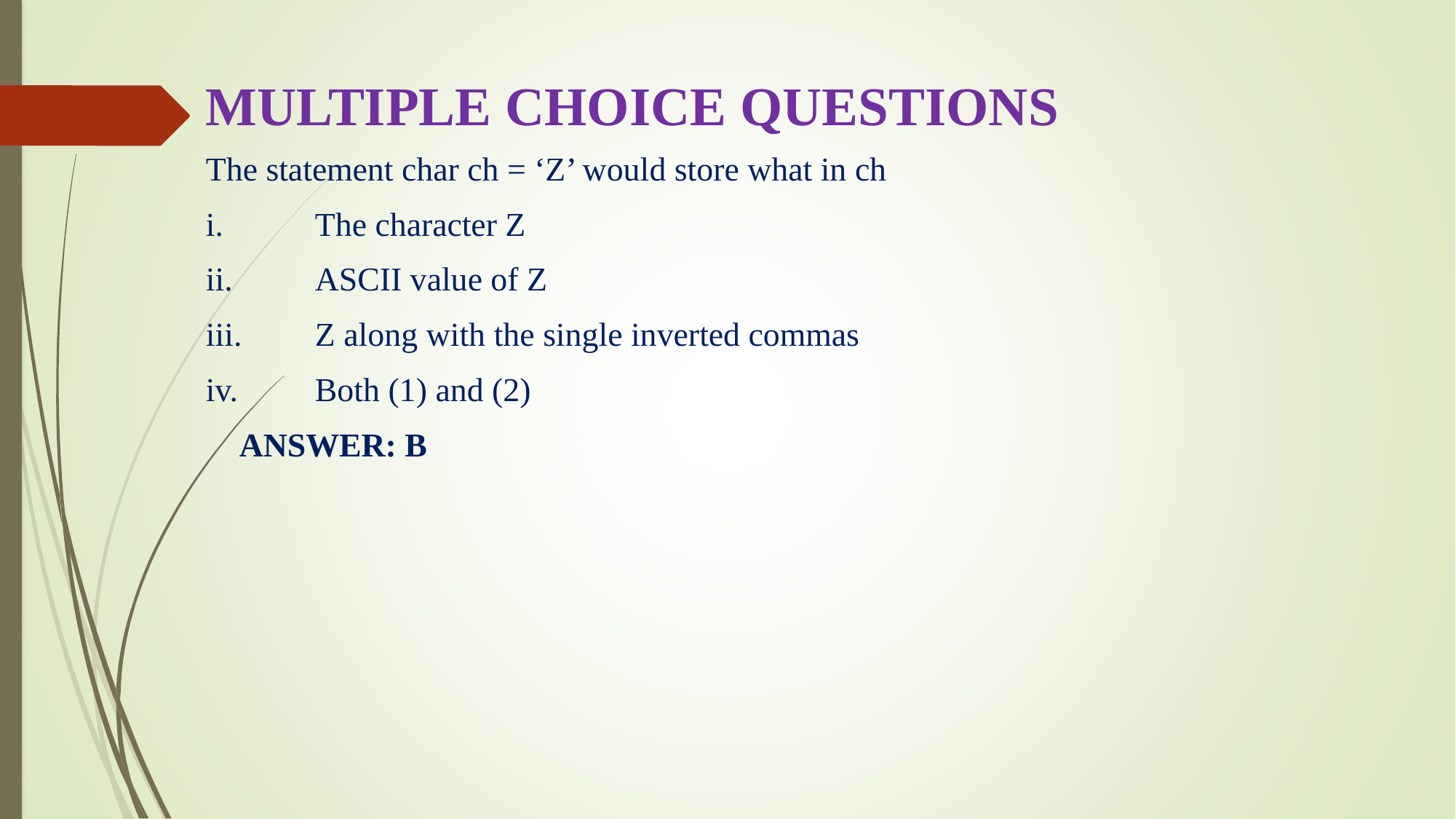

# MULTIPLE CHOICE QUESTIONS
The statement char ch = ‘Z’ would store what in ch
i.	The character Z
ii.	ASCII value of Z
iii.	Z along with the single inverted commas
iv.	Both (1) and (2)
    ANSWER: B